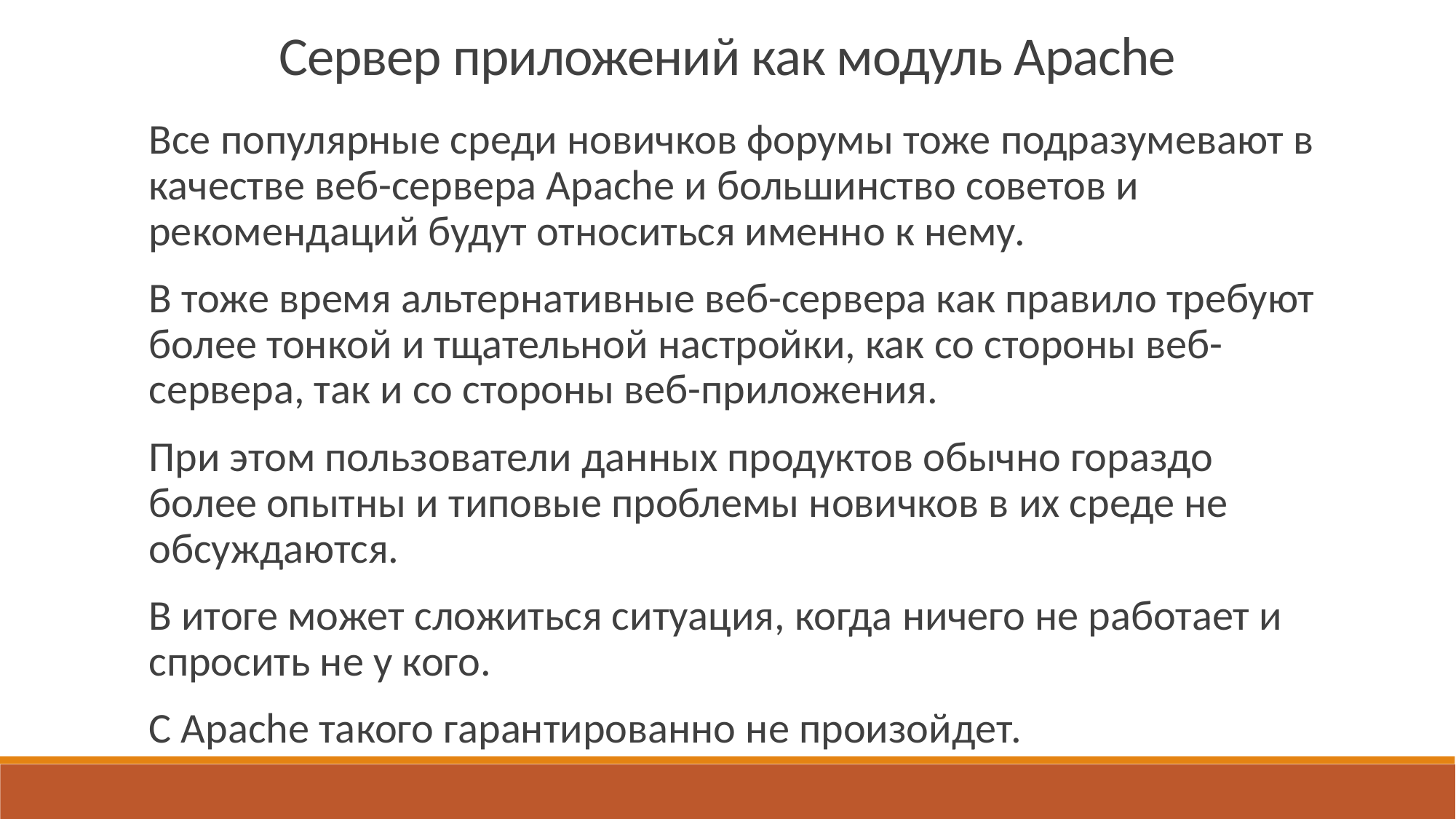

Сервер приложений как модуль Apache
Все популярные среди новичков форумы тоже подразумевают в качестве веб-сервера Apache и большинство советов и рекомендаций будут относиться именно к нему.
В тоже время альтернативные веб-сервера как правило требуют более тонкой и тщательной настройки, как со стороны веб-сервера, так и со стороны веб-приложения.
При этом пользователи данных продуктов обычно гораздо более опытны и типовые проблемы новичков в их среде не обсуждаются.
В итоге может сложиться ситуация, когда ничего не работает и спросить не у кого.
С Apache такого гарантированно не произойдет.